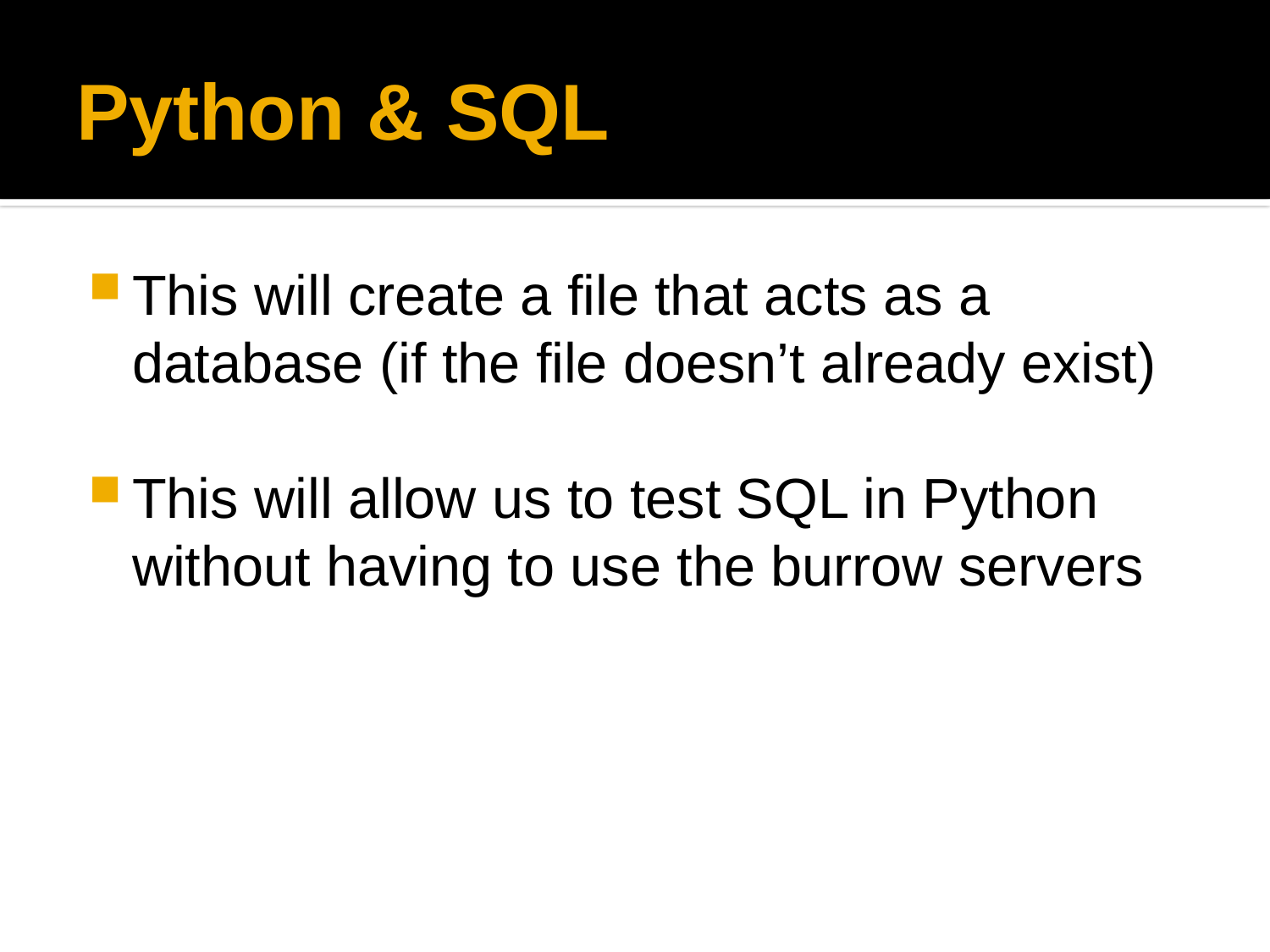

# Python & SQL
This will create a file that acts as a database (if the file doesn’t already exist)

This will allow us to test SQL in Python without having to use the burrow servers